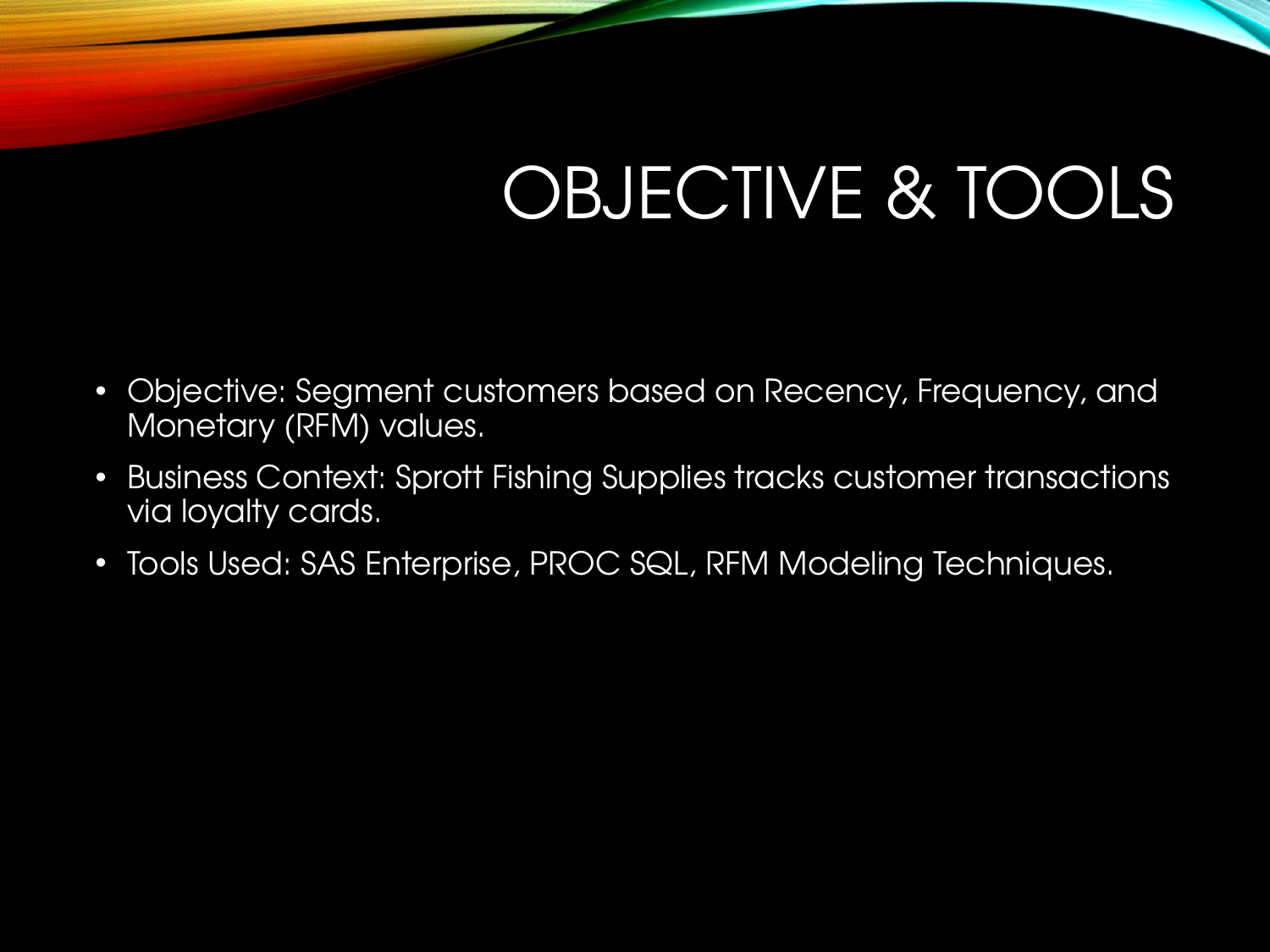

# Objective & Tools

Objective: Segment customers based on Recency, Frequency, and Monetary (RFM) values.
Business Context: Sprott Fishing Supplies tracks customer transactions via loyalty cards.
Tools Used: SAS Enterprise, PROC SQL, RFM Modeling Techniques.